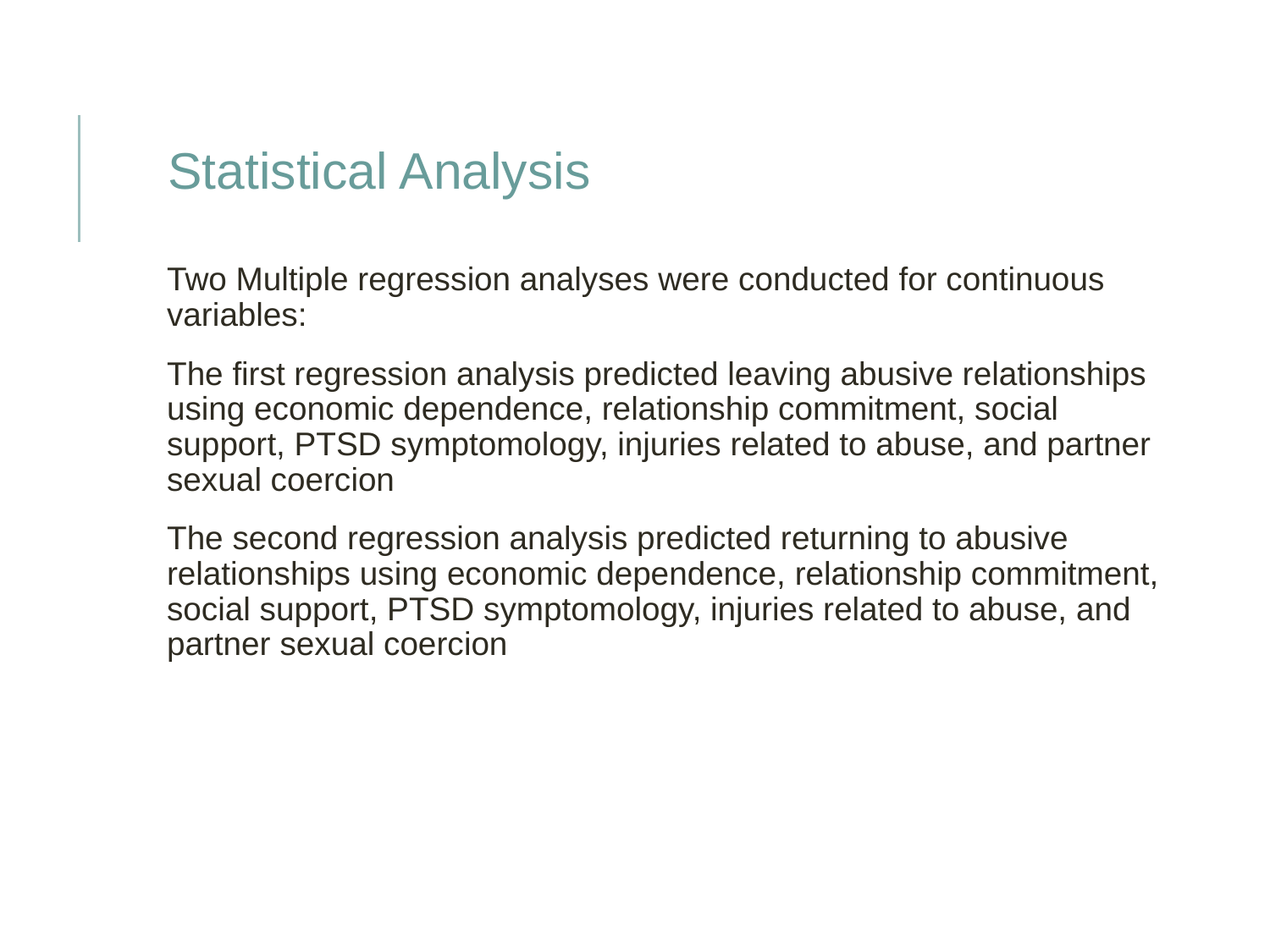

Statistical Analysis
Two Multiple regression analyses were conducted for continuous variables:
The first regression analysis predicted leaving abusive relationships using economic dependence, relationship commitment, social support, PTSD symptomology, injuries related to abuse, and partner sexual coercion
The second regression analysis predicted returning to abusive relationships using economic dependence, relationship commitment, social support, PTSD symptomology, injuries related to abuse, and partner sexual coercion